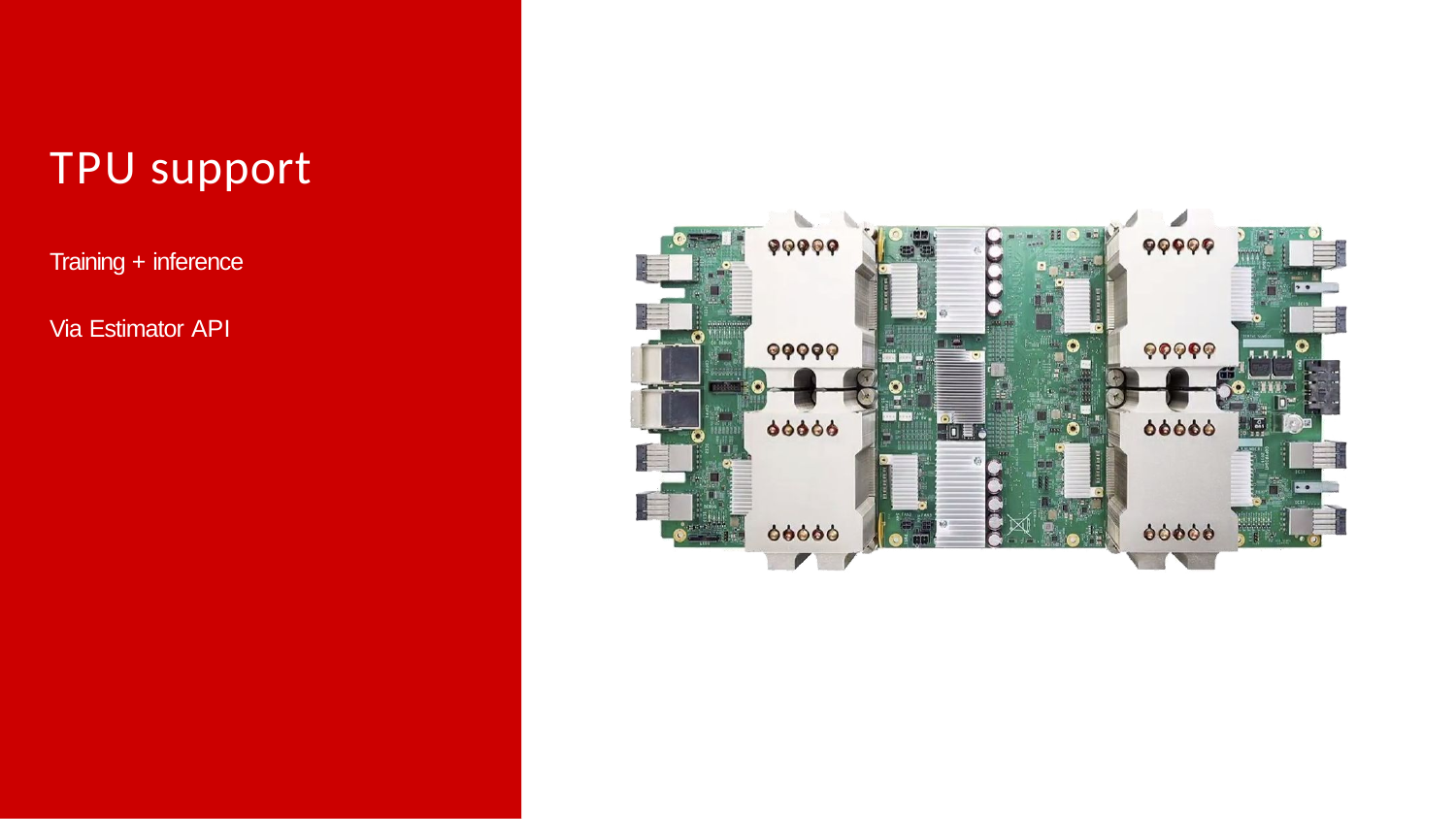

TPU support

Training + inference

Via Estimator API